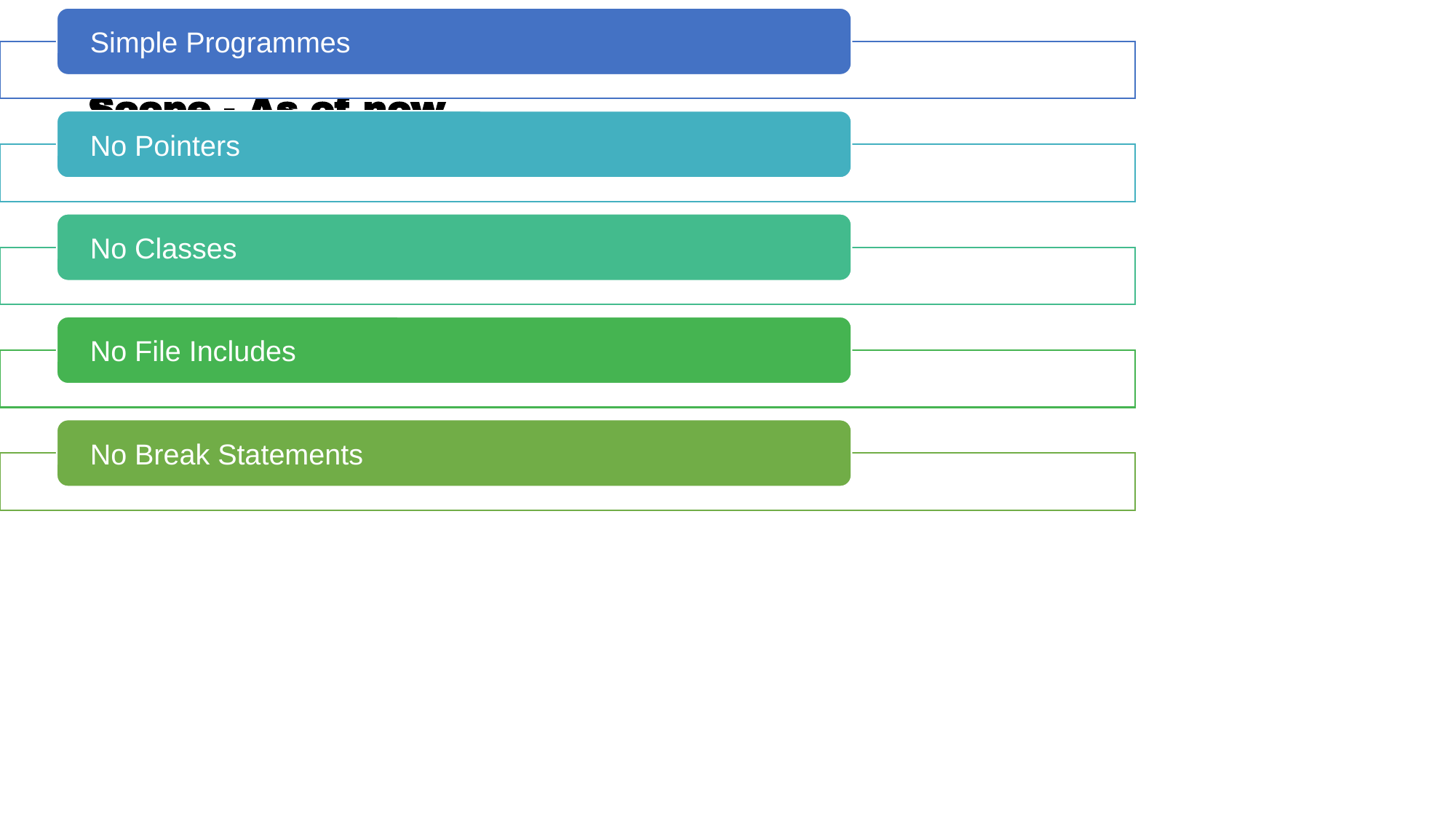

# Scope - As of now

Simple Programmes

No Pointers

No Classes

No File Includes

No Break Statements